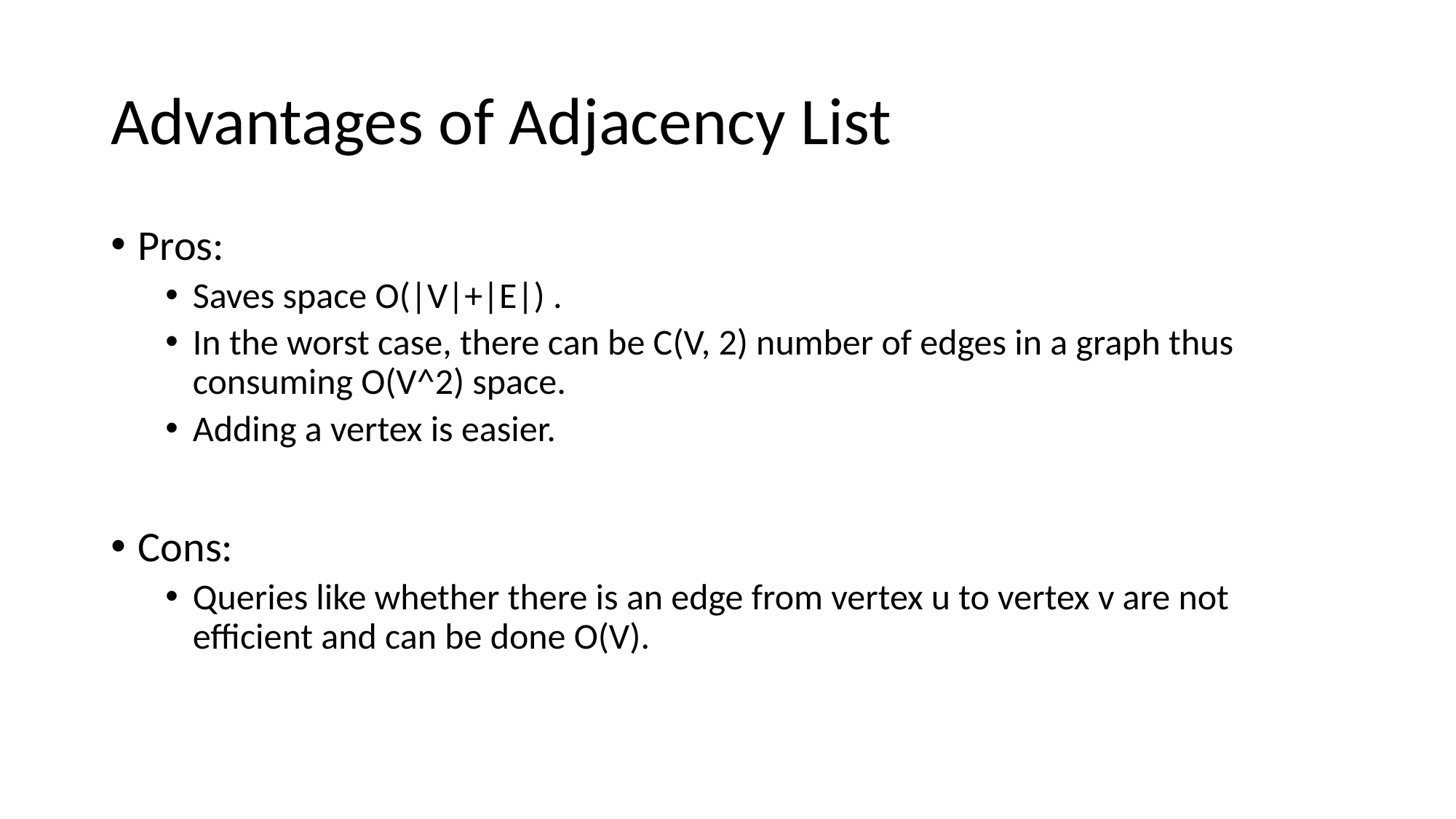

# Advantages of Adjacency List
Pros:
Saves space O(|V|+|E|) .
In the worst case, there can be C(V, 2) number of edges in a graph thus consuming O(V^2) space.
Adding a vertex is easier.

Cons:
Queries like whether there is an edge from vertex u to vertex v are not efficient and can be done O(V).